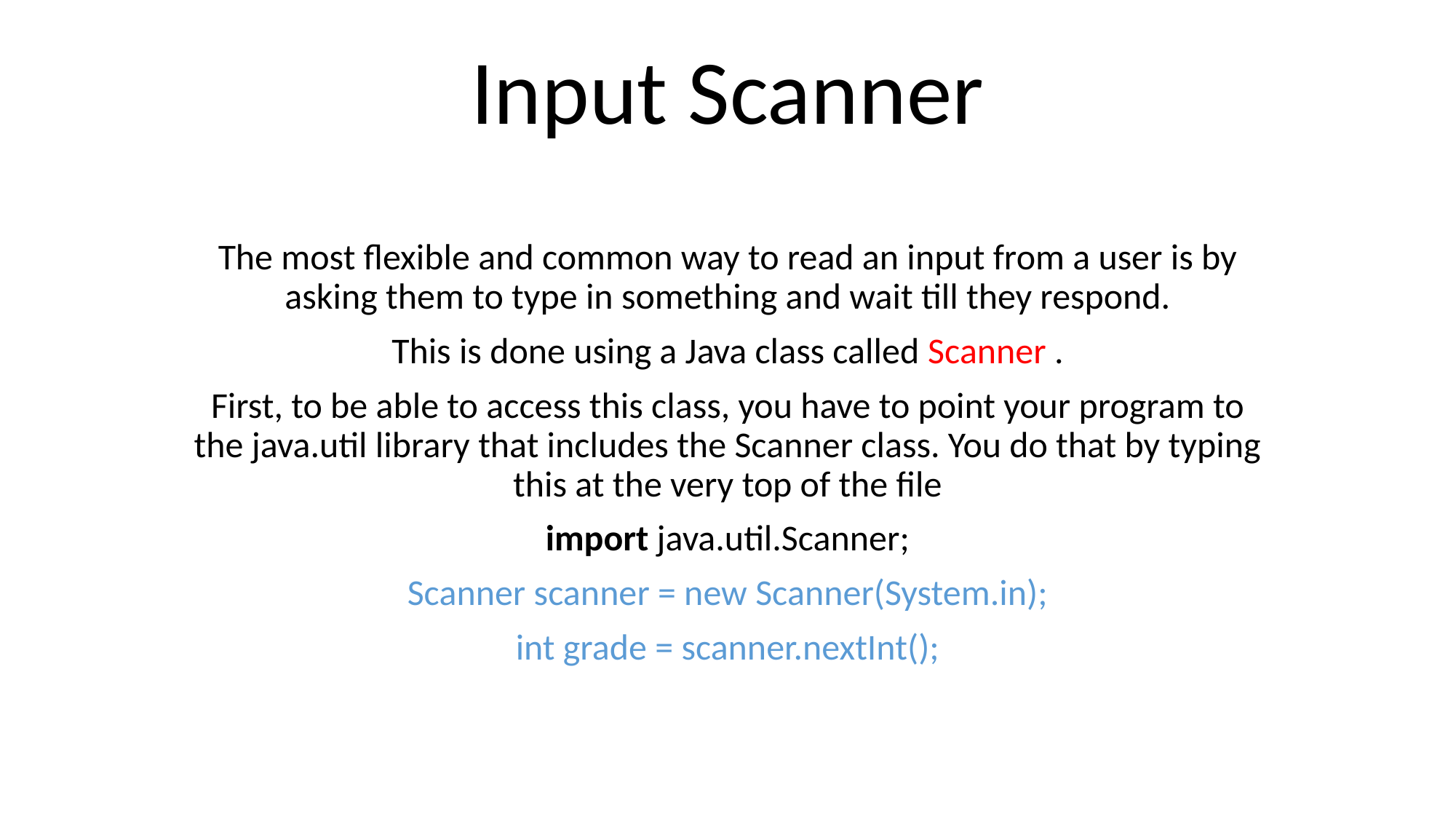

# Input Scanner
The most flexible and common way to read an input from a user is by asking them to type in something and wait till they respond.
This is done using a Java class called Scanner .
First, to be able to access this class, you have to point your program to the java.util library that includes the Scanner class. You do that by typing this at the very top of the file
import java.util.Scanner;
Scanner scanner = new Scanner(System.in);
int grade = scanner.nextInt();